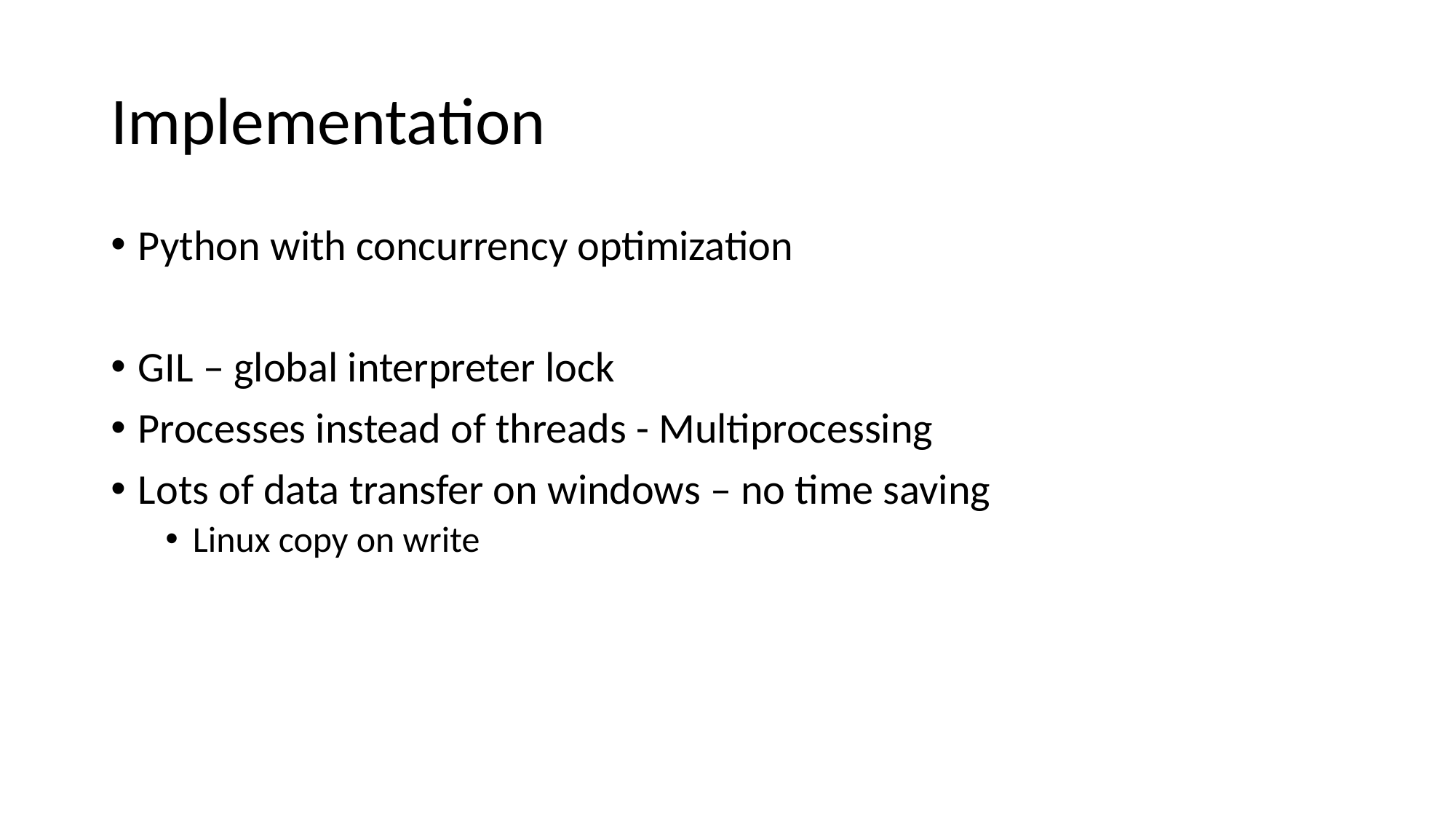

# Implementation
Python with concurrency optimization

GIL – global interpreter lock
Processes instead of threads - Multiprocessing
Lots of data transfer on windows – no time saving
Linux copy on write